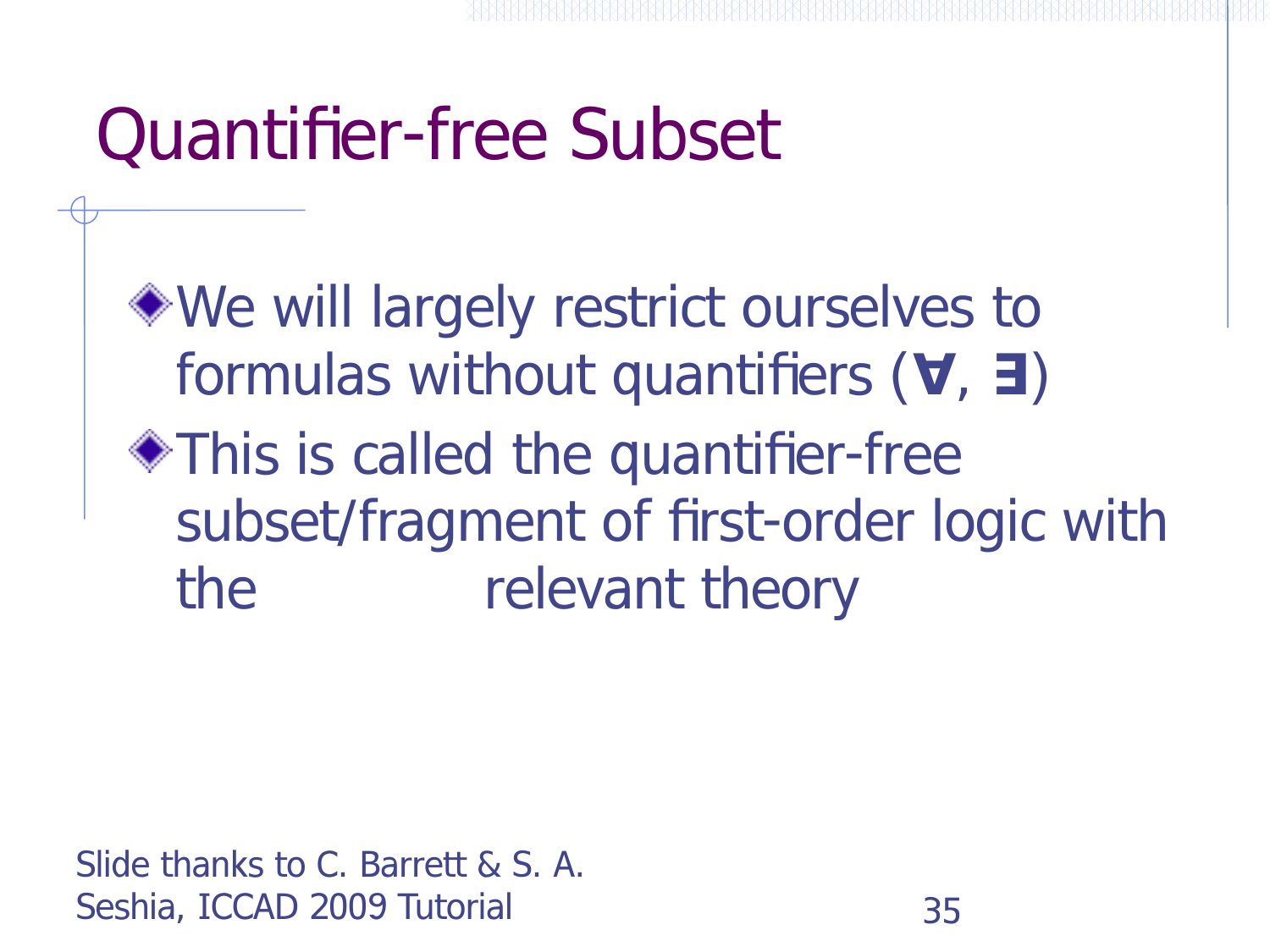

# Quantifier-free Subset
We will largely restrict ourselves to formulas without quantifiers (∀, ∃)
This is called the quantifier-free subset/fragment of first-order logic with the             relevant theory
Slide thanks to C. Barrett & S. A. Seshia, ICCAD 2009 Tutorial

35